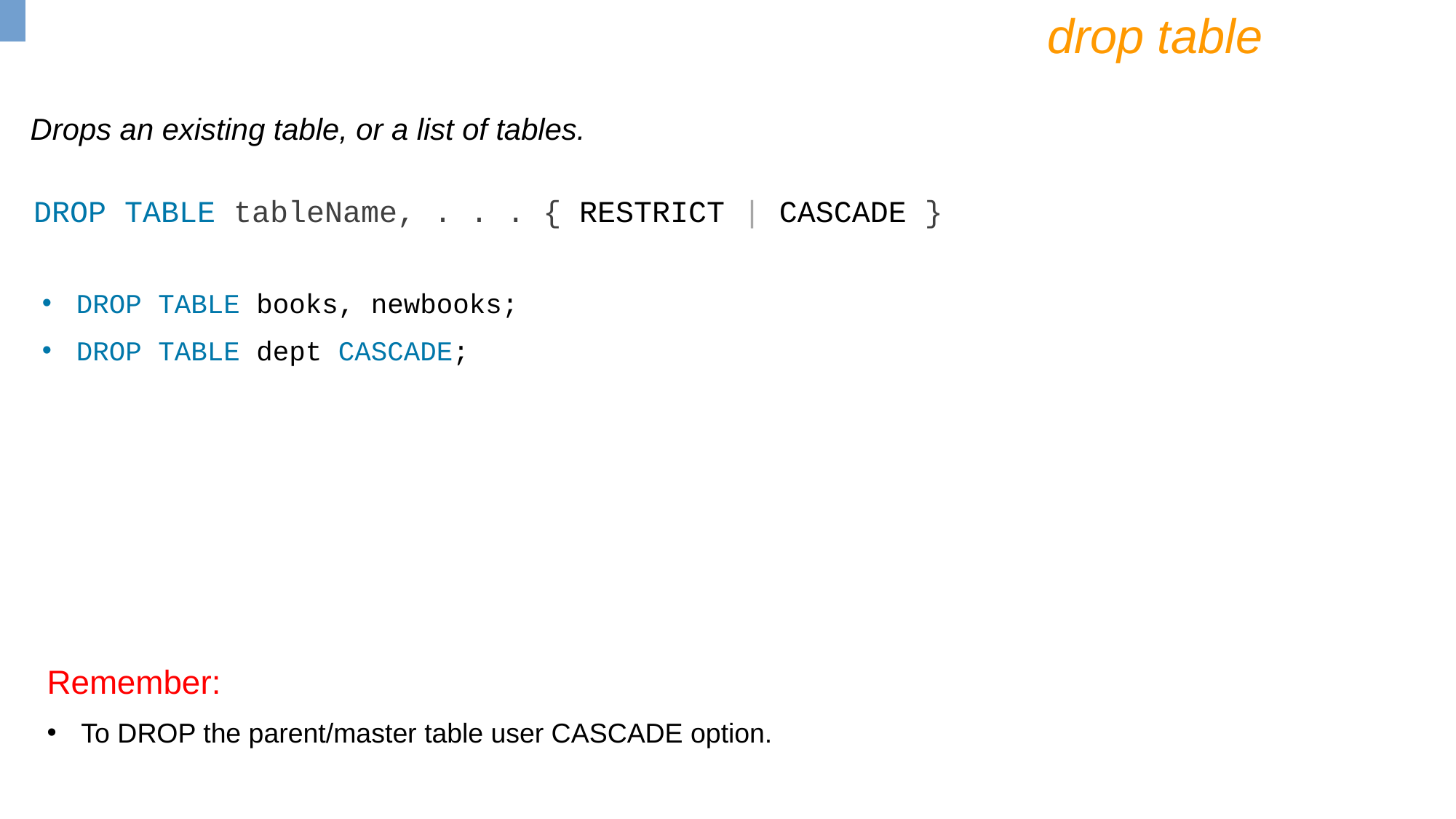

drop table
Drops an existing table, or a list of tables.
DROP TABLE tableName, . . . { RESTRICT | CASCADE }
DROP TABLE books, newbooks;

DROP TABLE dept CASCADE;
Remember:

To DROP the parent/master table user CASCADE option.